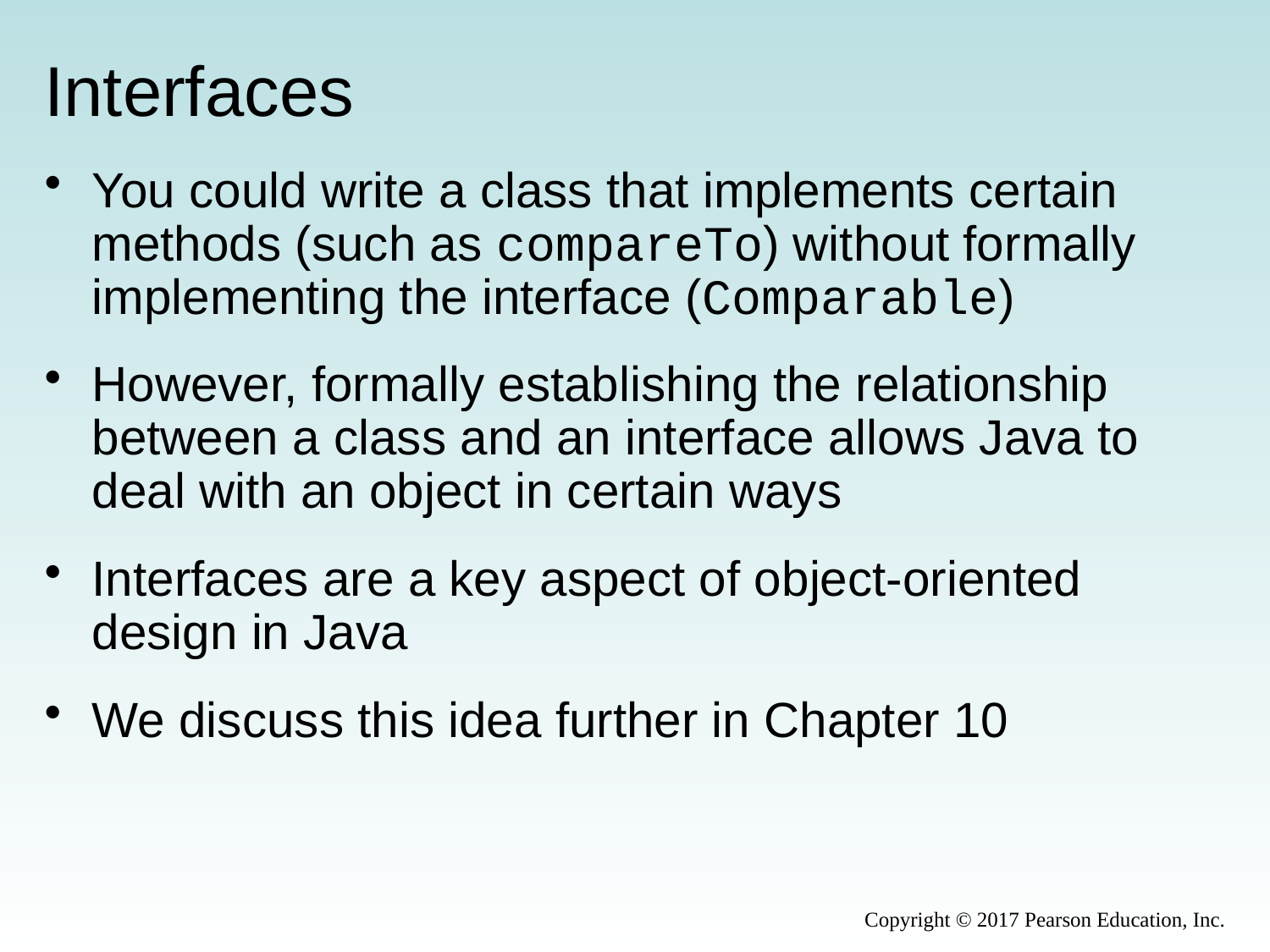

# Interfaces
You could write a class that implements certain methods (such as compareTo) without formally implementing the interface (Comparable)
However, formally establishing the relationship between a class and an interface allows Java to deal with an object in certain ways
Interfaces are a key aspect of object-oriented design in Java
We discuss this idea further in Chapter 10
Copyright © 2017 Pearson Education, Inc.